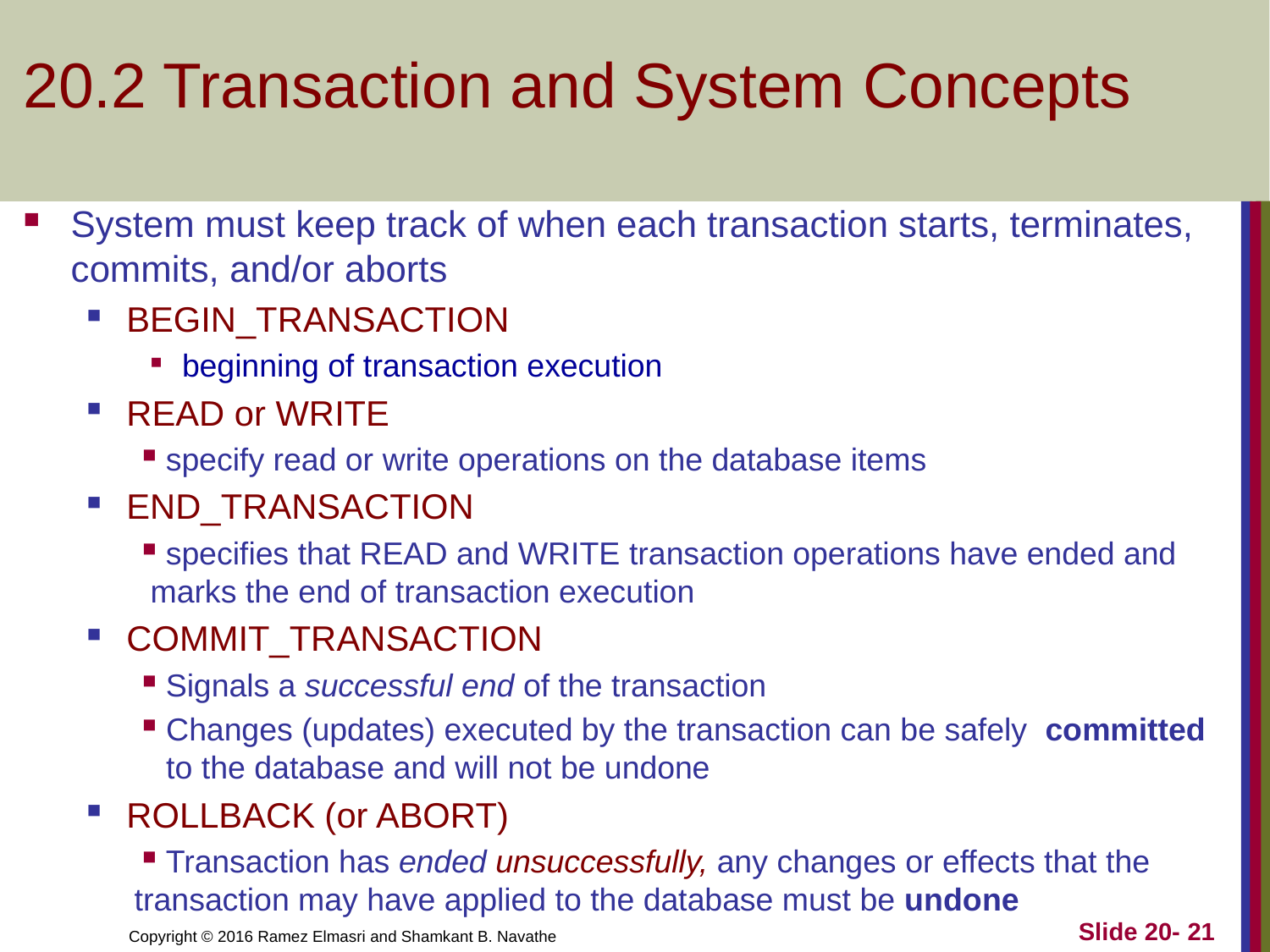

# 20.2 Transaction and System Concepts
System must keep track of when each transaction starts, terminates, commits, and/or aborts
BEGIN_TRANSACTION
beginning of transaction execution
READ or WRITE
 specify read or write operations on the database items
END_TRANSACTION
 specifies that READ and WRITE transaction operations have ended and marks the end of transaction execution
COMMIT_TRANSACTION
 Signals a successful end of the transaction
Changes (updates) executed by the transaction can be safely  committed  to the database and will not be undone
ROLLBACK (or ABORT)
 Transaction has ended unsuccessfully, any changes or effects that the transaction may have applied to the database must be undone
Slide 20- 21